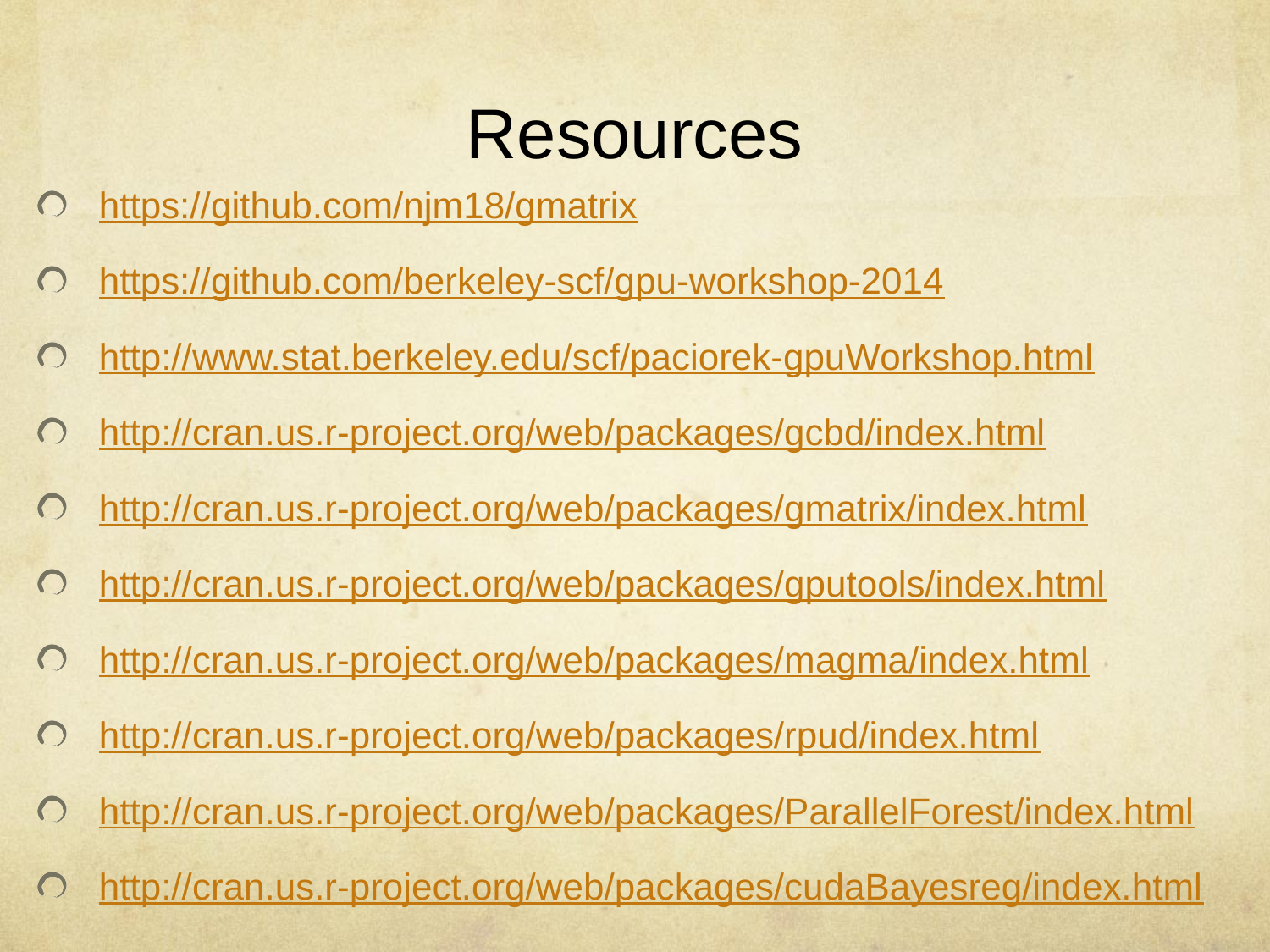

# Resources
https://github.com/njm18/gmatrix
https://github.com/berkeley-scf/gpu-workshop-2014
http://www.stat.berkeley.edu/scf/paciorek-gpuWorkshop.html
http://cran.us.r-project.org/web/packages/gcbd/index.html
http://cran.us.r-project.org/web/packages/gmatrix/index.html
http://cran.us.r-project.org/web/packages/gputools/index.html
http://cran.us.r-project.org/web/packages/magma/index.html
http://cran.us.r-project.org/web/packages/rpud/index.html
http://cran.us.r-project.org/web/packages/ParallelForest/index.html
http://cran.us.r-project.org/web/packages/cudaBayesreg/index.html